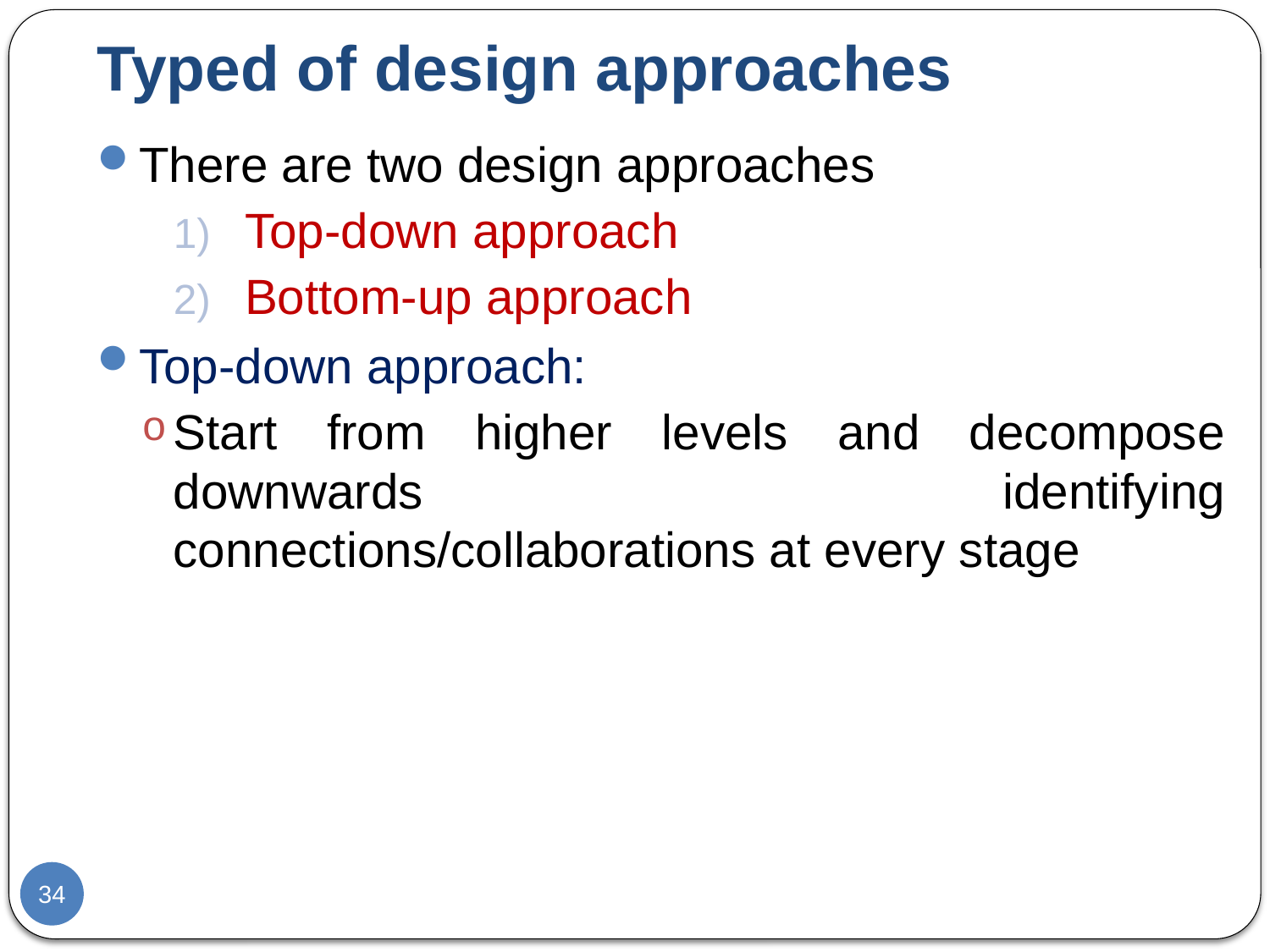

# Typed of design approaches
There are two design approaches
Top-down approach
Bottom-up approach
Top-down approach:
Start from higher levels and decompose downwards identifying connections/collaborations at every stage

34